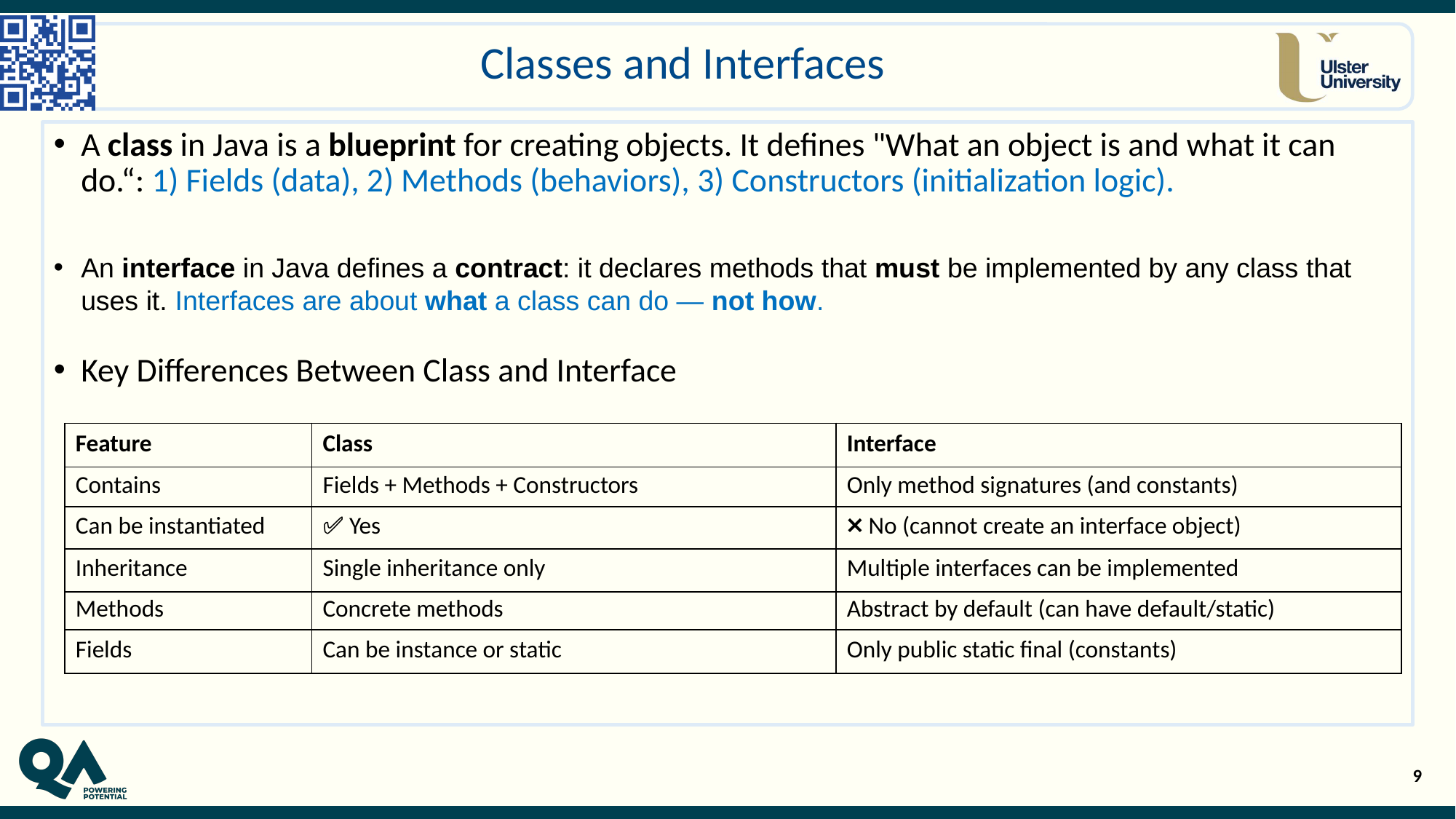

# Classes and Interfaces
A class in Java is a blueprint for creating objects. It defines "What an object is and what it can do.“: 1) Fields (data), 2) Methods (behaviors), 3) Constructors (initialization logic).

An interface in Java defines a contract: it declares methods that must be implemented by any class that uses it. Interfaces are about what a class can do — not how.

Key Differences Between Class and Interface

| Feature | Class | Interface |
| --- | --- | --- |
| Contains | Fields + Methods + Constructors | Only method signatures (and constants) |
| Can be instantiated | ✅ Yes | ❌ No (cannot create an interface object) |
| Inheritance | Single inheritance only | Multiple interfaces can be implemented |
| Methods | Concrete methods | Abstract by default (can have default/static) |
| Fields | Can be instance or static | Only public static final (constants) |
9